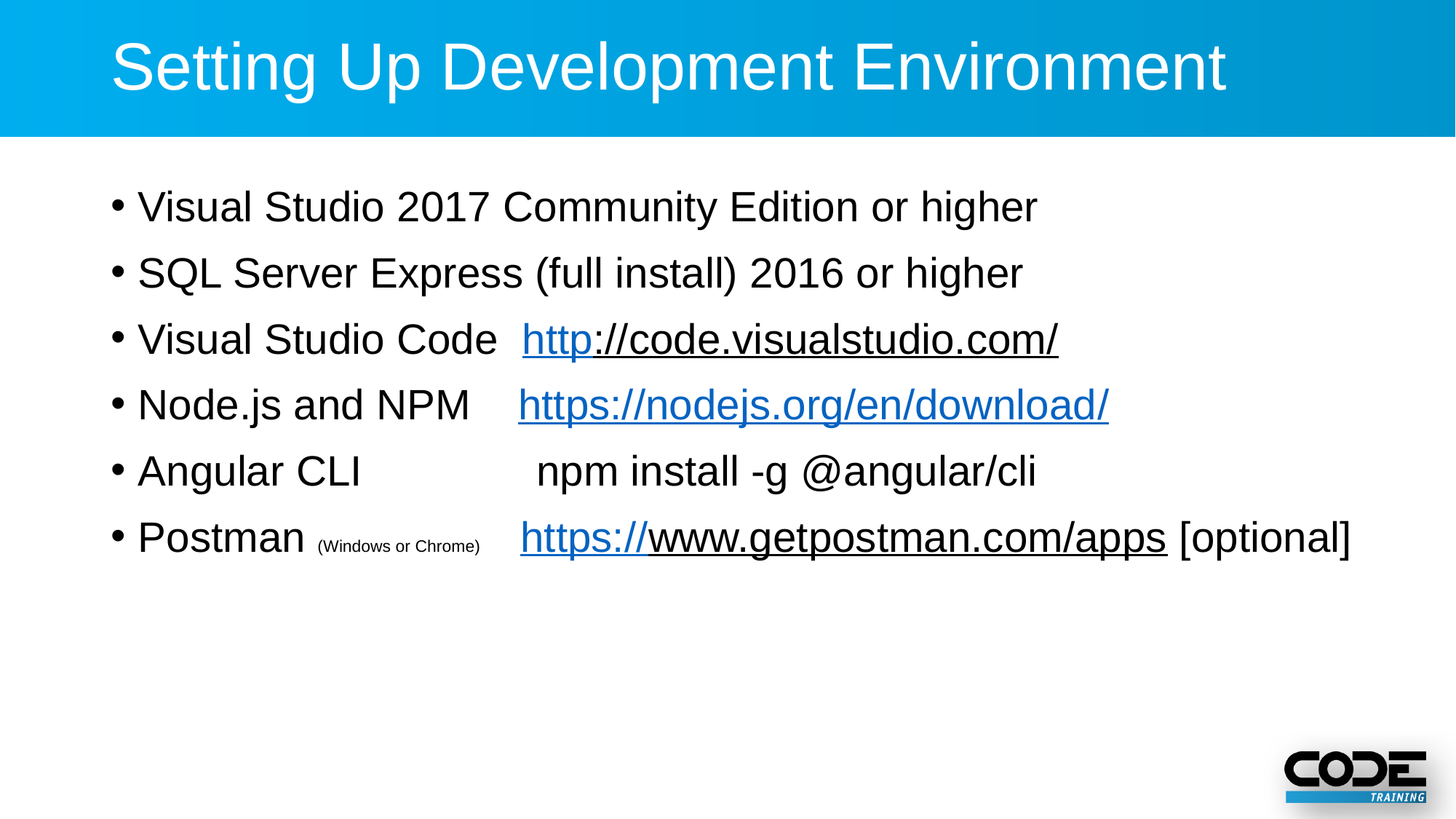

# Setting Up Development Environment
Visual Studio 2017 Community Edition or higher
SQL Server Express (full install) 2016 or higher
Visual Studio Code  http://code.visualstudio.com/
Node.js and NPM    https://nodejs.org/en/download/
Angular CLI	      npm install -g @angular/cli
Postman (Windows or Chrome)    https://www.getpostman.com/apps [optional]